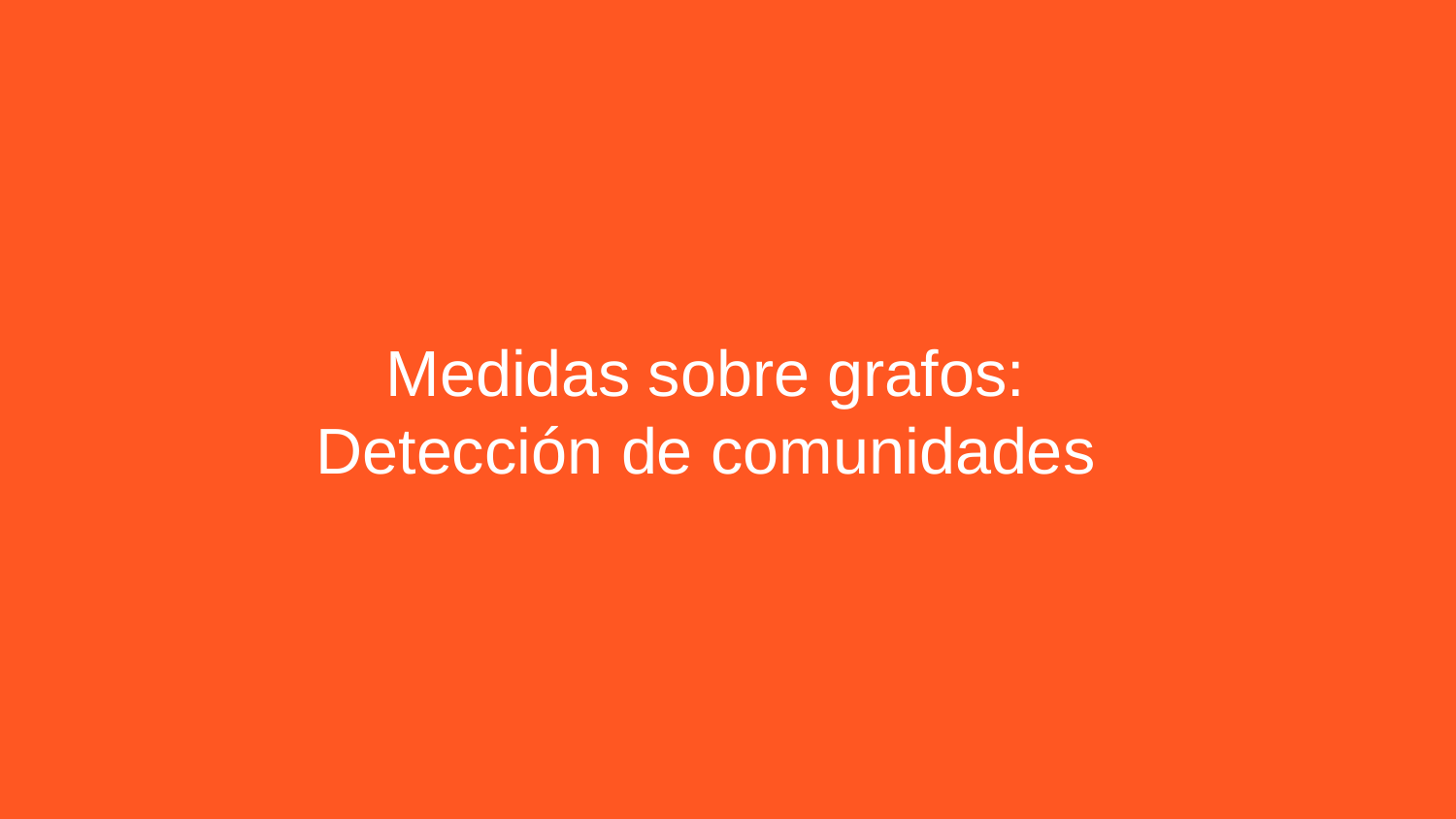

# Medidas sobre grafos:
Detección de comunidades